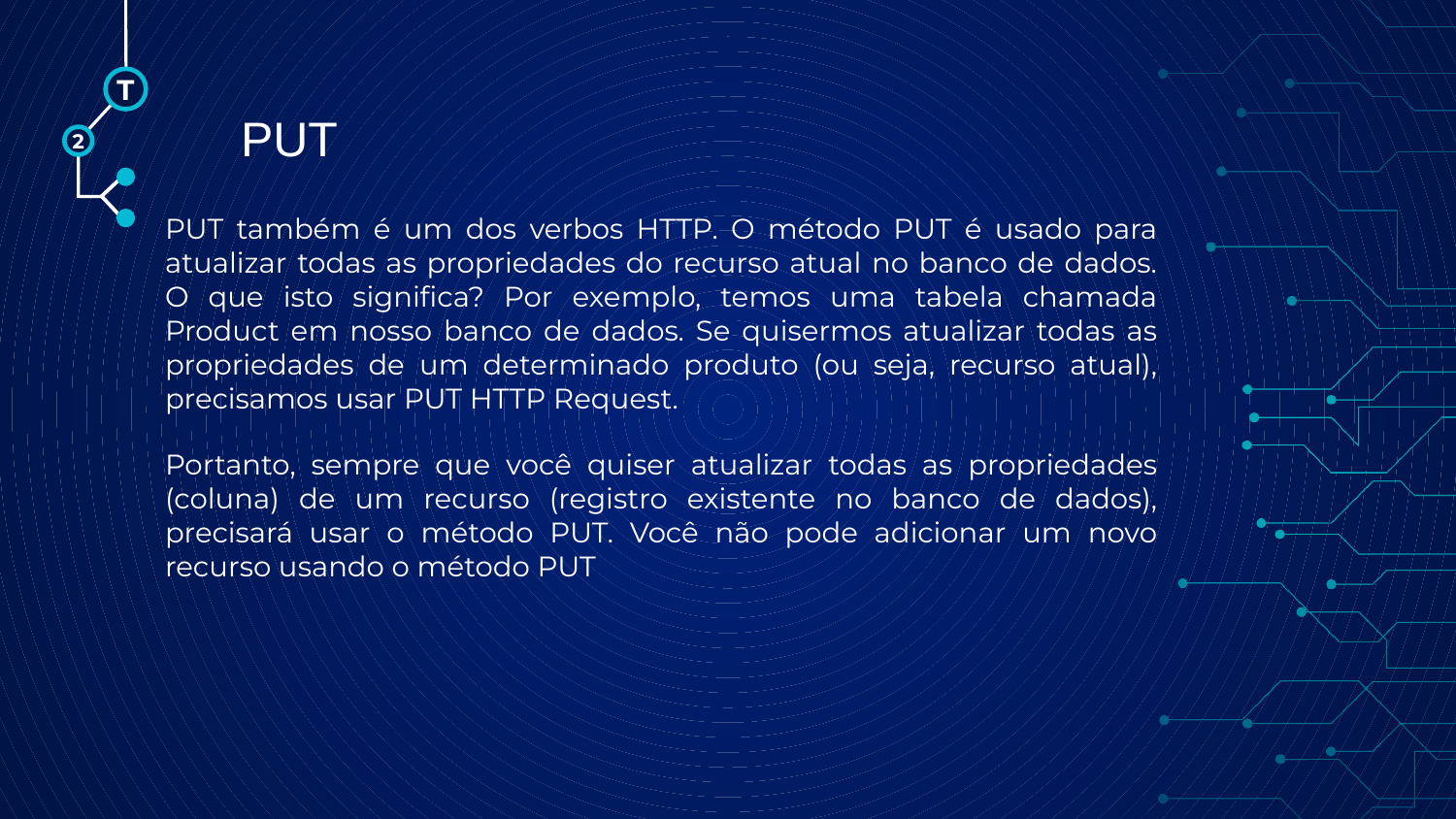

T
# PUT
2

PUT também é um dos verbos HTTP. O método PUT é usado para atualizar todas as propriedades do recurso atual no banco de dados. O que isto significa? Por exemplo, temos uma tabela chamada Product em nosso banco de dados. Se quisermos atualizar todas as propriedades de um determinado produto (ou seja, recurso atual), precisamos usar PUT HTTP Request.
Portanto, sempre que você quiser atualizar todas as propriedades (coluna) de um recurso (registro existente no banco de dados), precisará usar o método PUT. Você não pode adicionar um novo recurso usando o método PUT